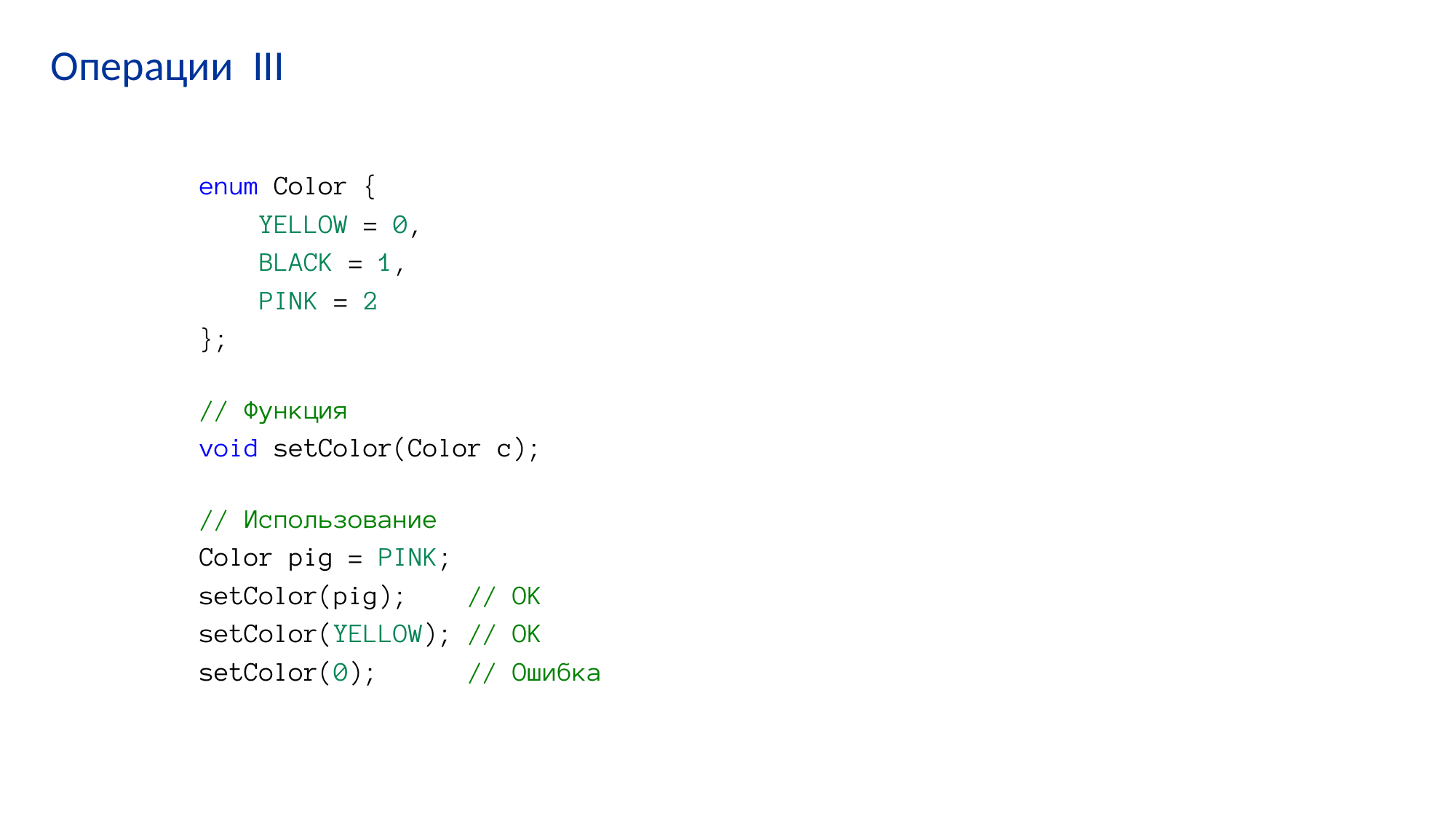

# Операции  III
enum Color {
    YELLOW = 0,
    BLACK = 1,
    PINK = 2
};
// Функция
void setColor(Color c);
// Использование
Color pig = PINK;
setColor(pig);    // OK
setColor(YELLOW); // OK
setColor(0);      // Ошибка